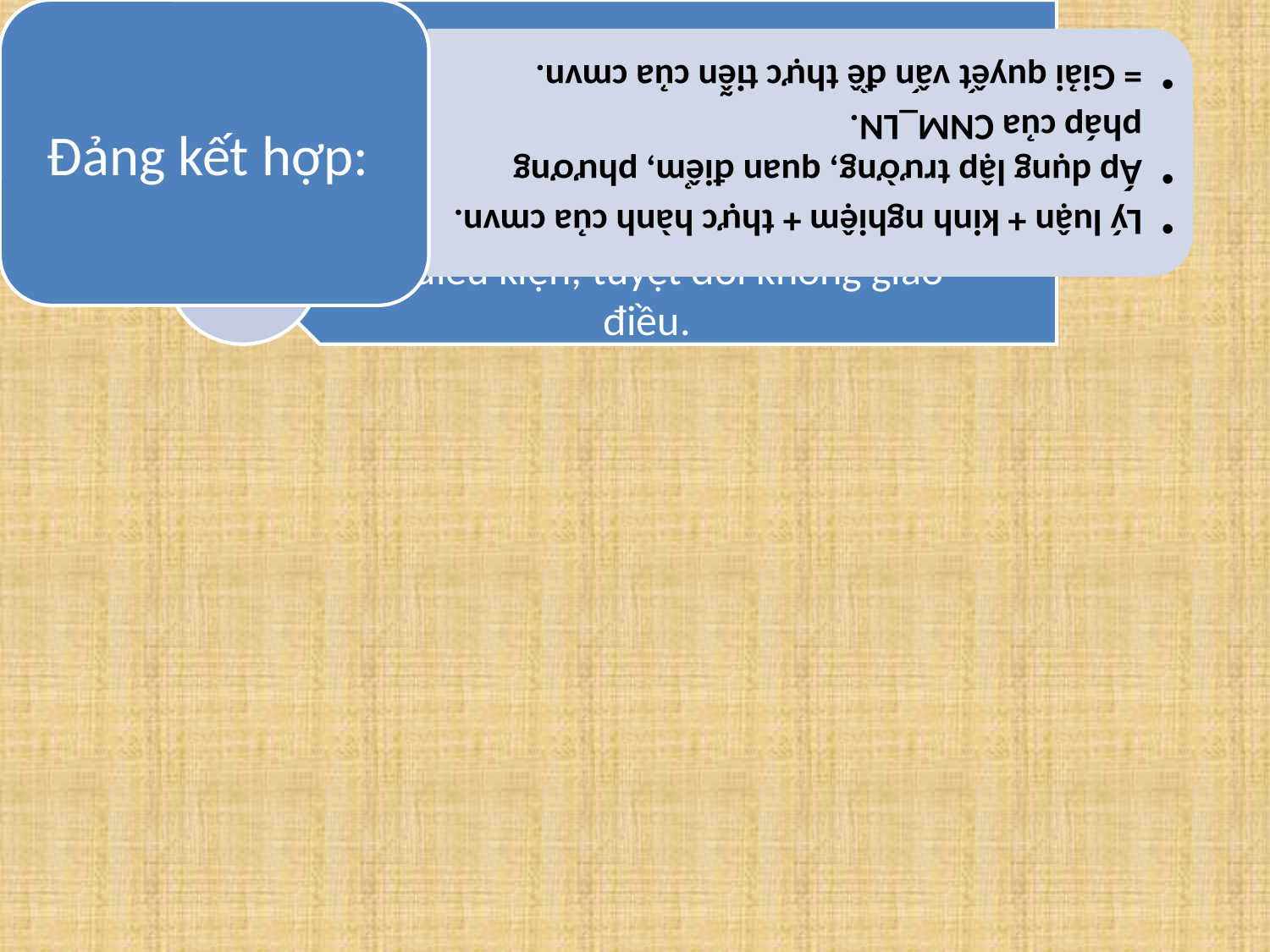

#

Phải trung thành với CNM_LN.
Phải vận dụng, sáng tạo cho phù hợp với điều kiện; tuyệt đối không giáo điều.
Lý luận + kinh nghiệm + thực hành của cmvn.
Áp dụng lập trường, quan điểm, phương pháp của CNM_LN.
= Giải quyết vấn đề thực tiễn của cmvn.
Đảng kết hợp: